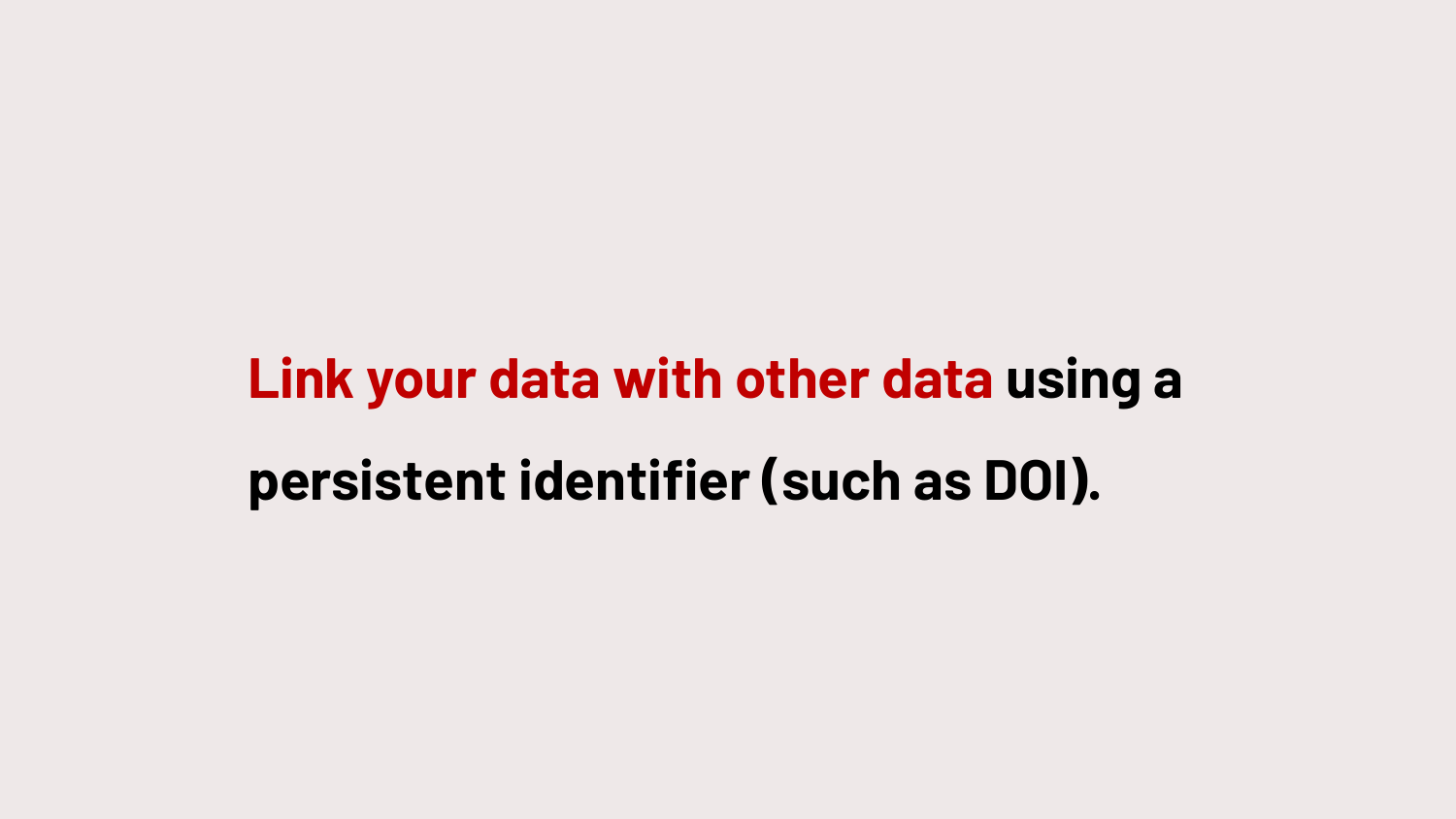

Link your data with other data using a persistent identifier (such as DOI).